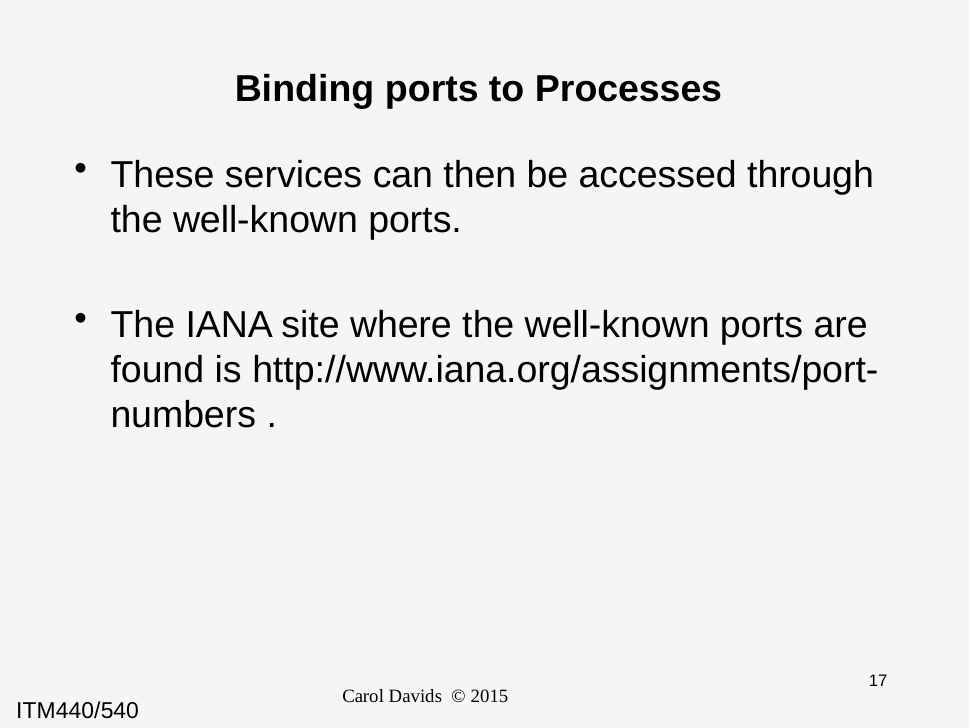

# Binding ports to Processes
These services can then be accessed through the well-known ports.

The IANA site where the well-known ports are found is http://www.iana.org/assignments/port-numbers .

Carol Davids  © 2015